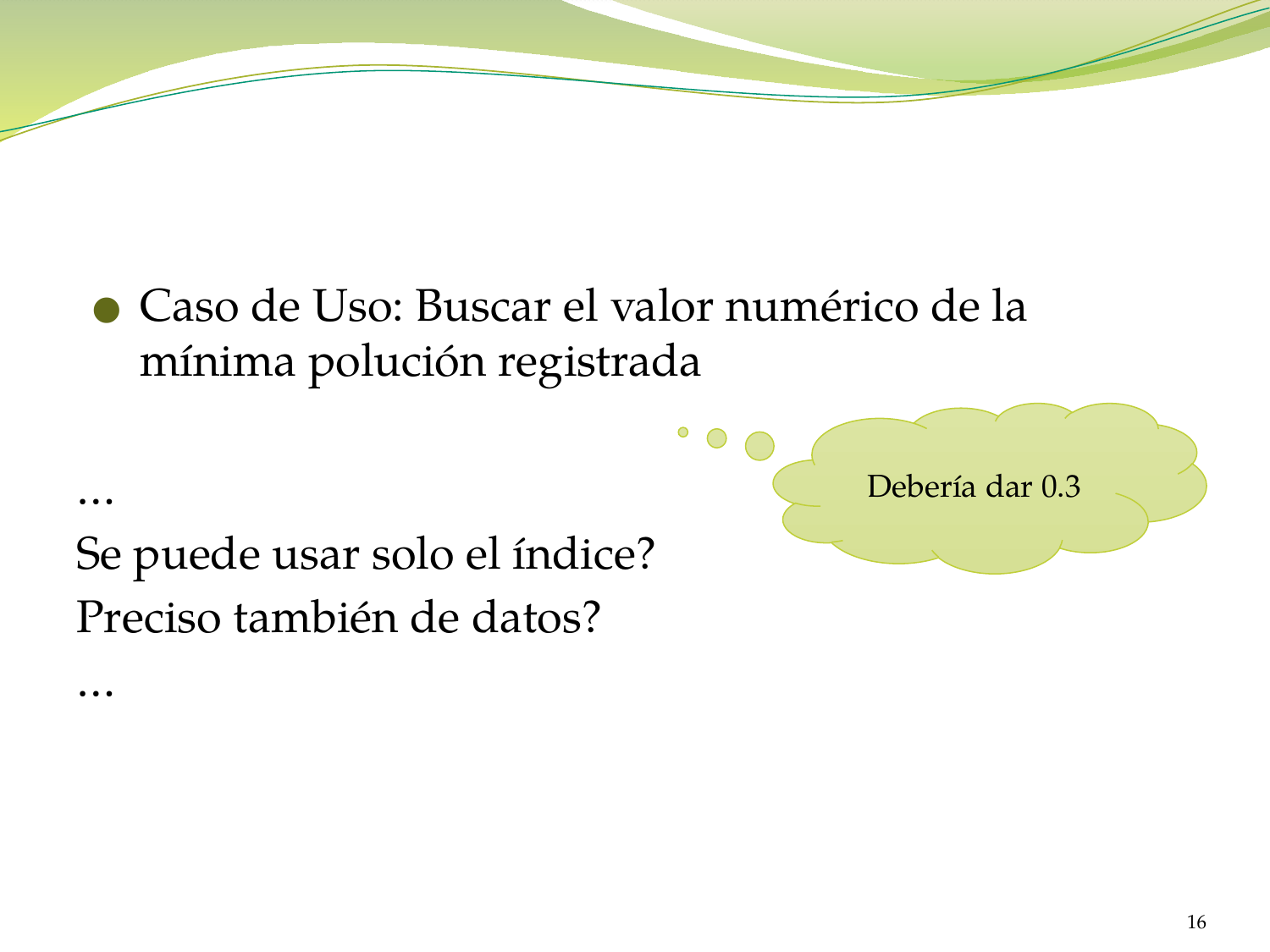

Caso de Uso: Buscar el valor numérico de la mínima polución registrada

…
Se puede usar solo el índice?
Preciso también de datos?
…

Debería dar 0.3
16